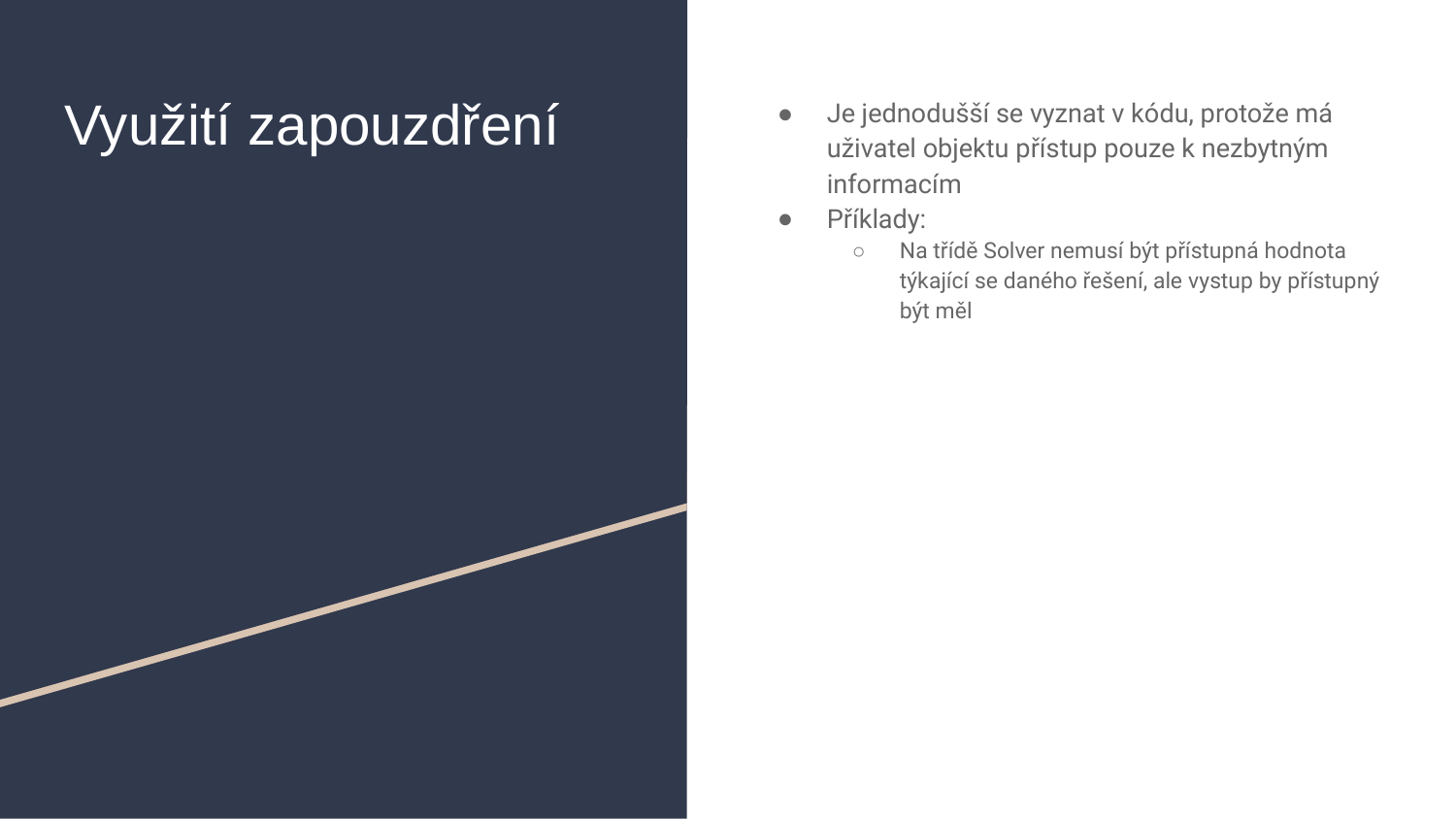

# Využití zapouzdření
Je jednodušší se vyznat v kódu, protože má uživatel objektu přístup pouze k nezbytným informacím
Příklady:
Na třídě Solver nemusí být přístupná hodnota týkající se daného řešení, ale vystup by přístupný být měl